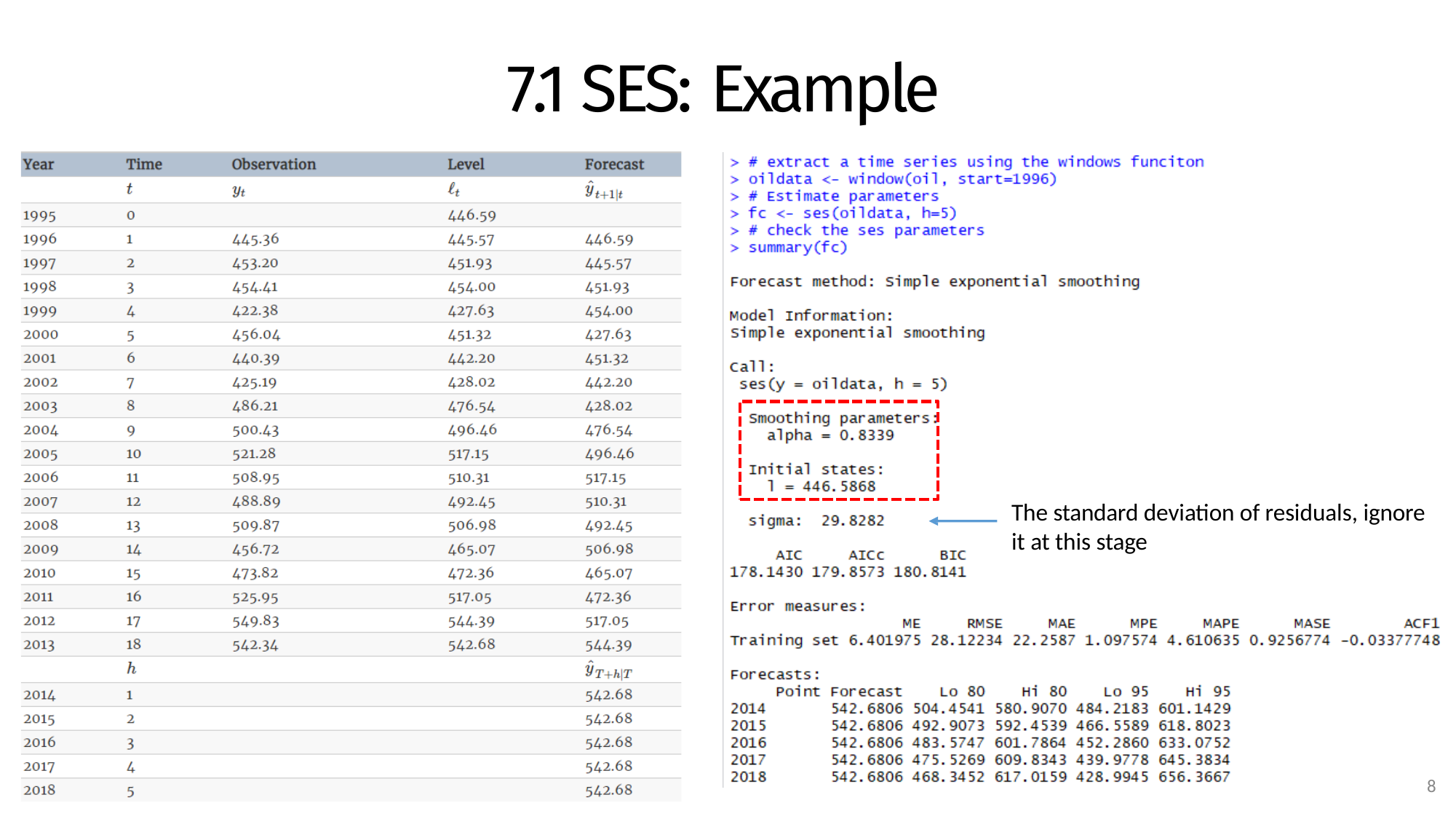

# 7.1 SES: Example

The standard deviation of residuals, ignore
it at this stage
8